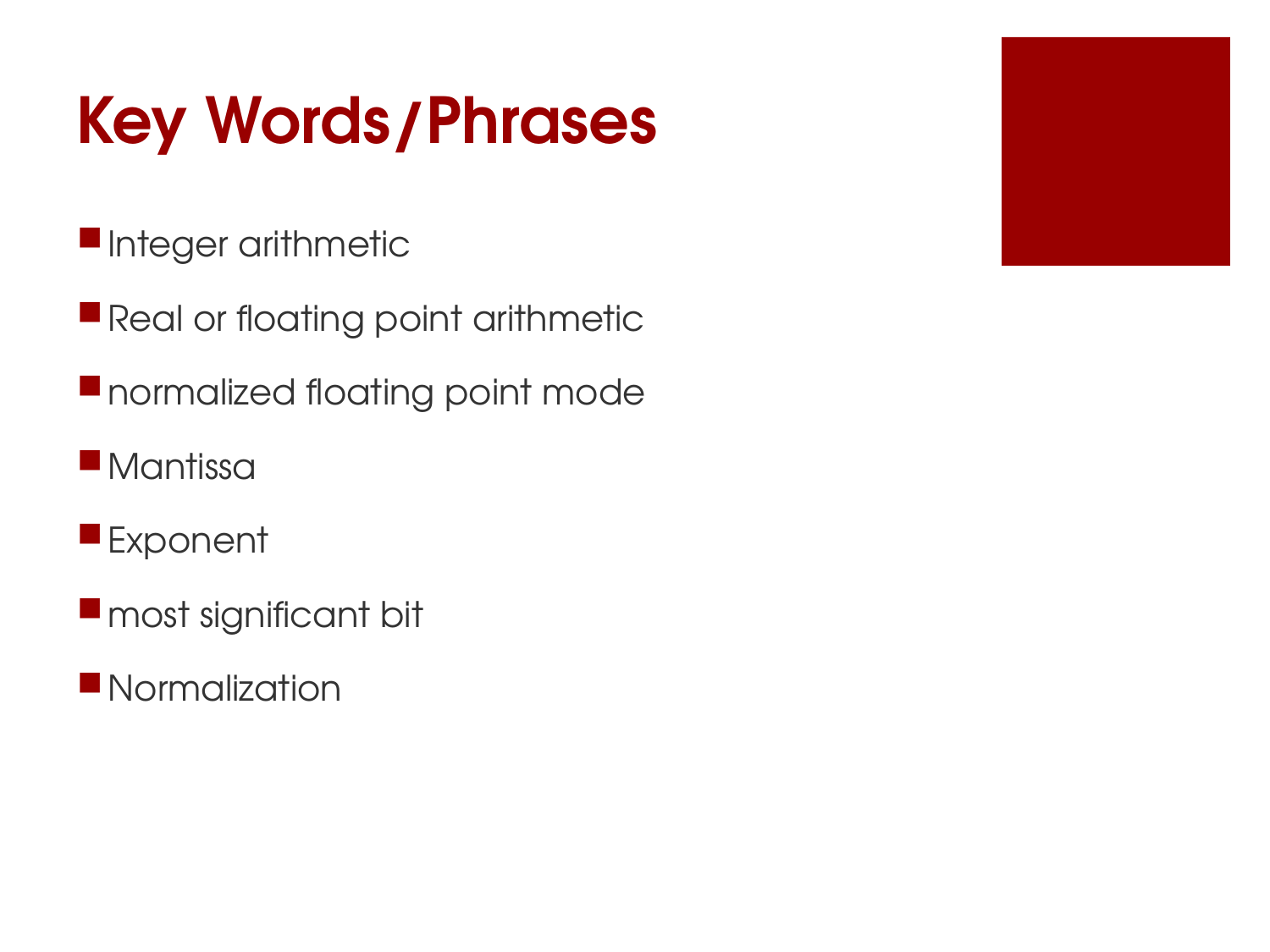

# Key Words/Phrases
Integer arithmetic
Real or floating point arithmetic
normalized floating point mode
Mantissa
Exponent
most significant bit
Normalization